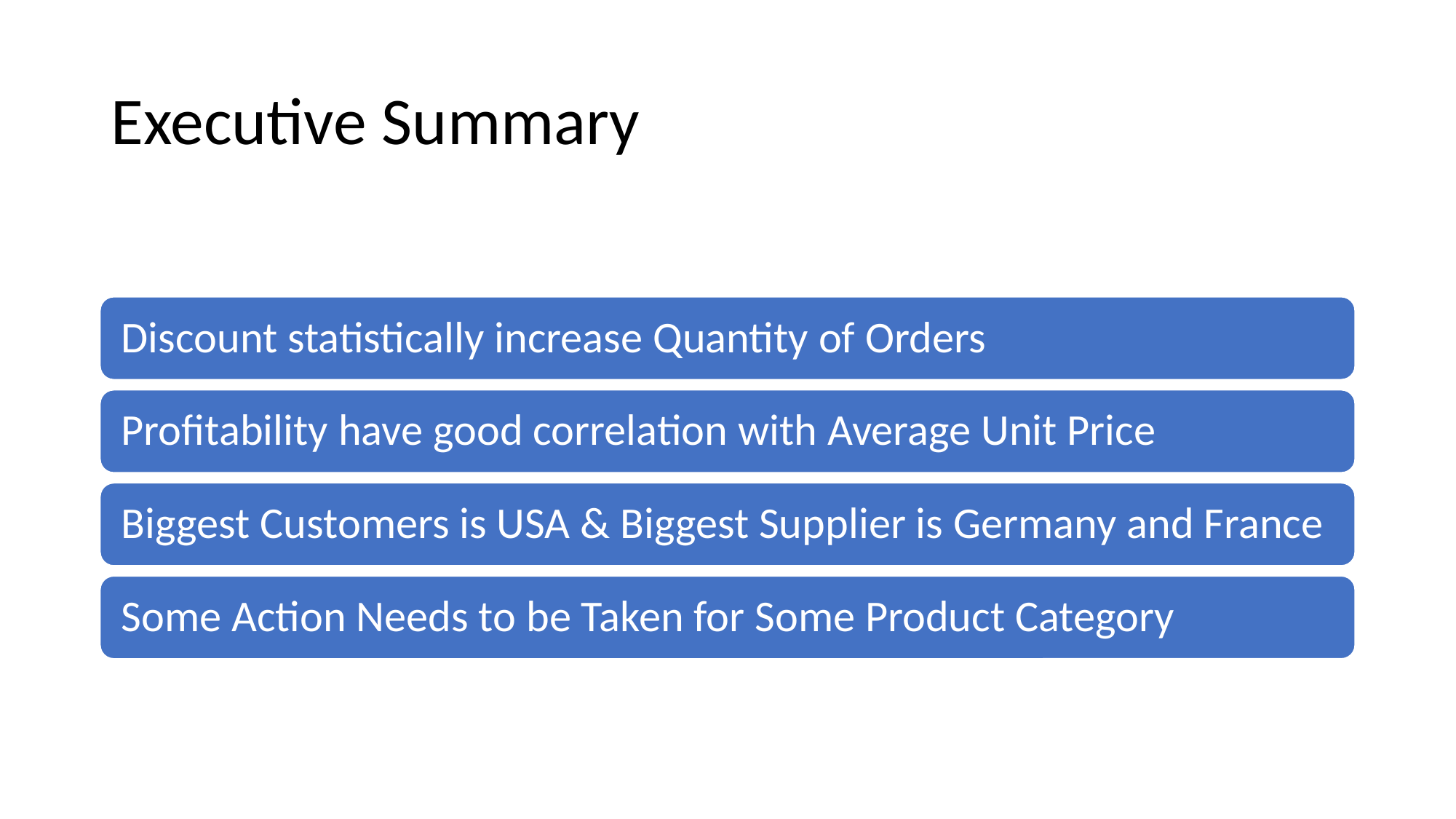

# Executive Summary
Discount statistically increase Quantity of Orders
Profitability have good correlation with Average Unit Price
Biggest Customers is USA & Biggest Supplier is Germany and France
Some Action Needs to be Taken for Some Product Category